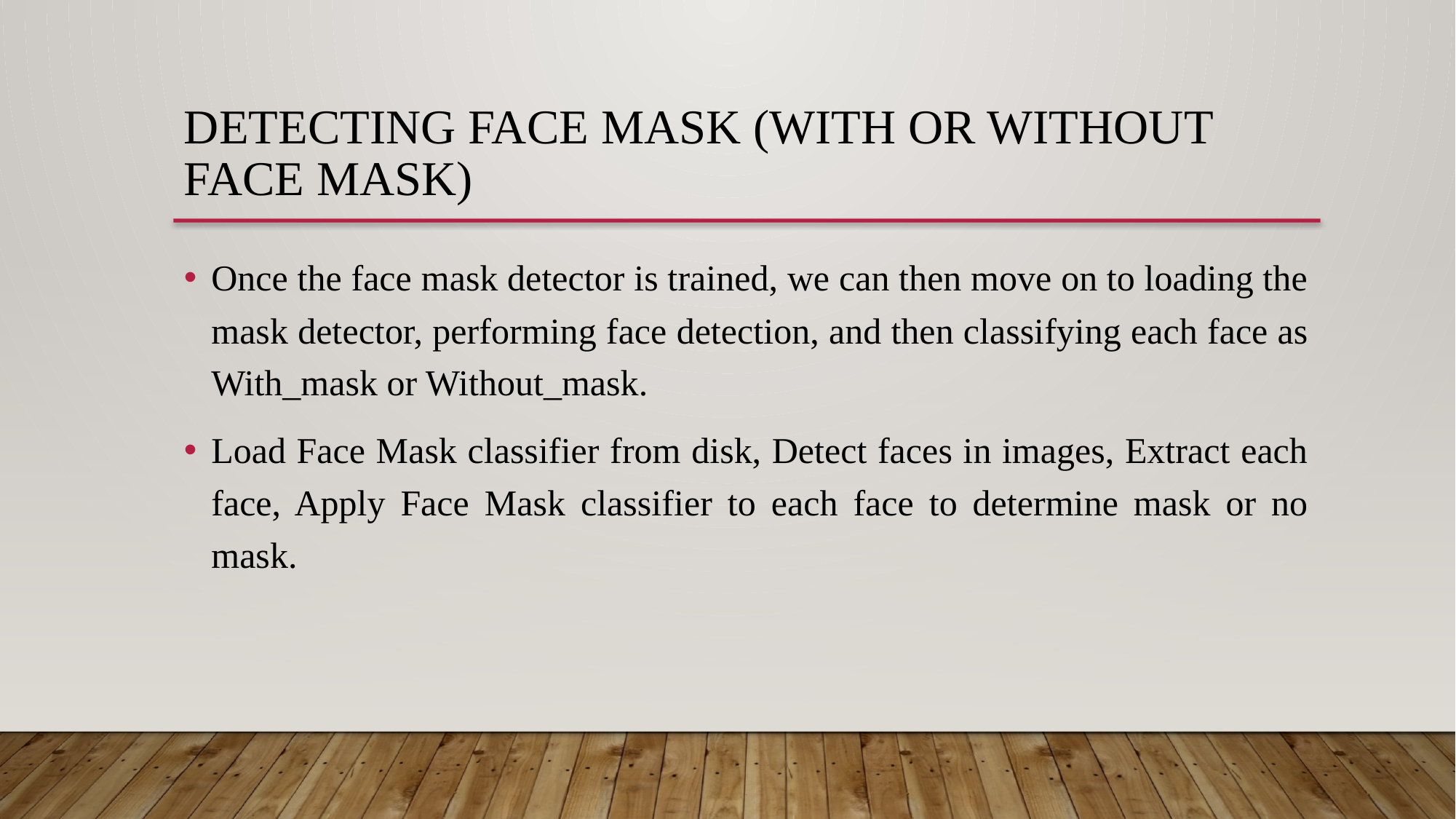

# Detecting Face Mask (With or Without Face Mask)
Once the face mask detector is trained, we can then move on to loading the mask detector, performing face detection, and then classifying each face as With_mask or Without_mask.
Load Face Mask classifier from disk, Detect faces in images, Extract each face, Apply Face Mask classifier to each face to determine mask or no mask.